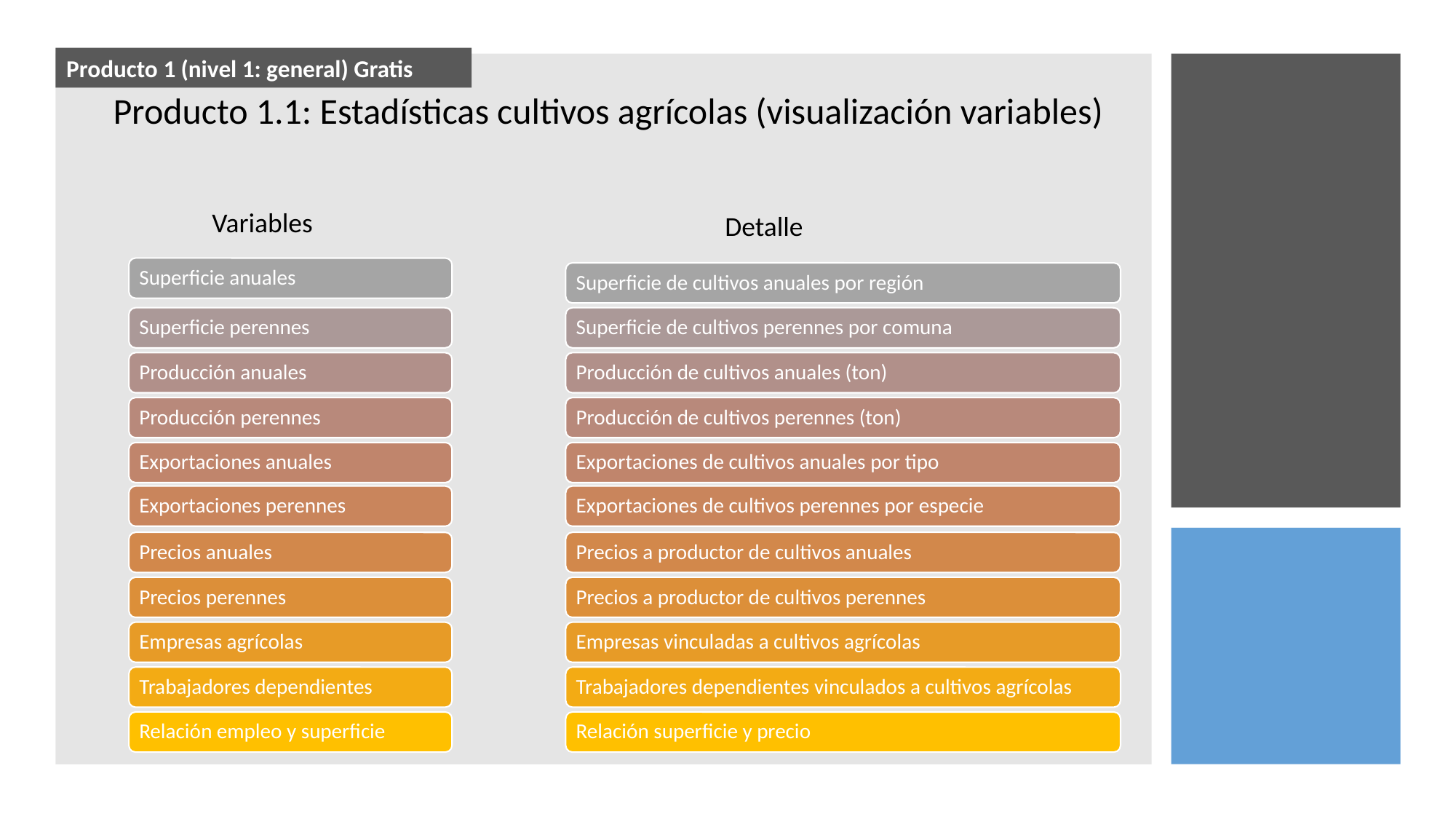

Producto 1 (nivel 1: general) Gratis

Producto 1.1: Estadísticas cultivos agrícolas (visualización variables)
Variables
Detalle
Superficie de cultivos anuales por región
Superficie de cultivos perennes por comuna
Producción de cultivos anuales (ton)
Producción de cultivos perennes (ton)
Exportaciones de cultivos anuales por tipo
Exportaciones de cultivos perennes por especie
Precios a productor de cultivos anuales
Precios a productor de cultivos perennes
Empresas vinculadas a cultivos agrícolas
Trabajadores dependientes vinculados a cultivos agrícolas
Relación superficie y precio
Superficie anuales
Superficie perennes
Producción anuales
Producción perennes
Exportaciones anuales
Exportaciones perennes
Precios anuales
Precios perennes
Empresas agrícolas
Trabajadores dependientes
Relación empleo y superficie